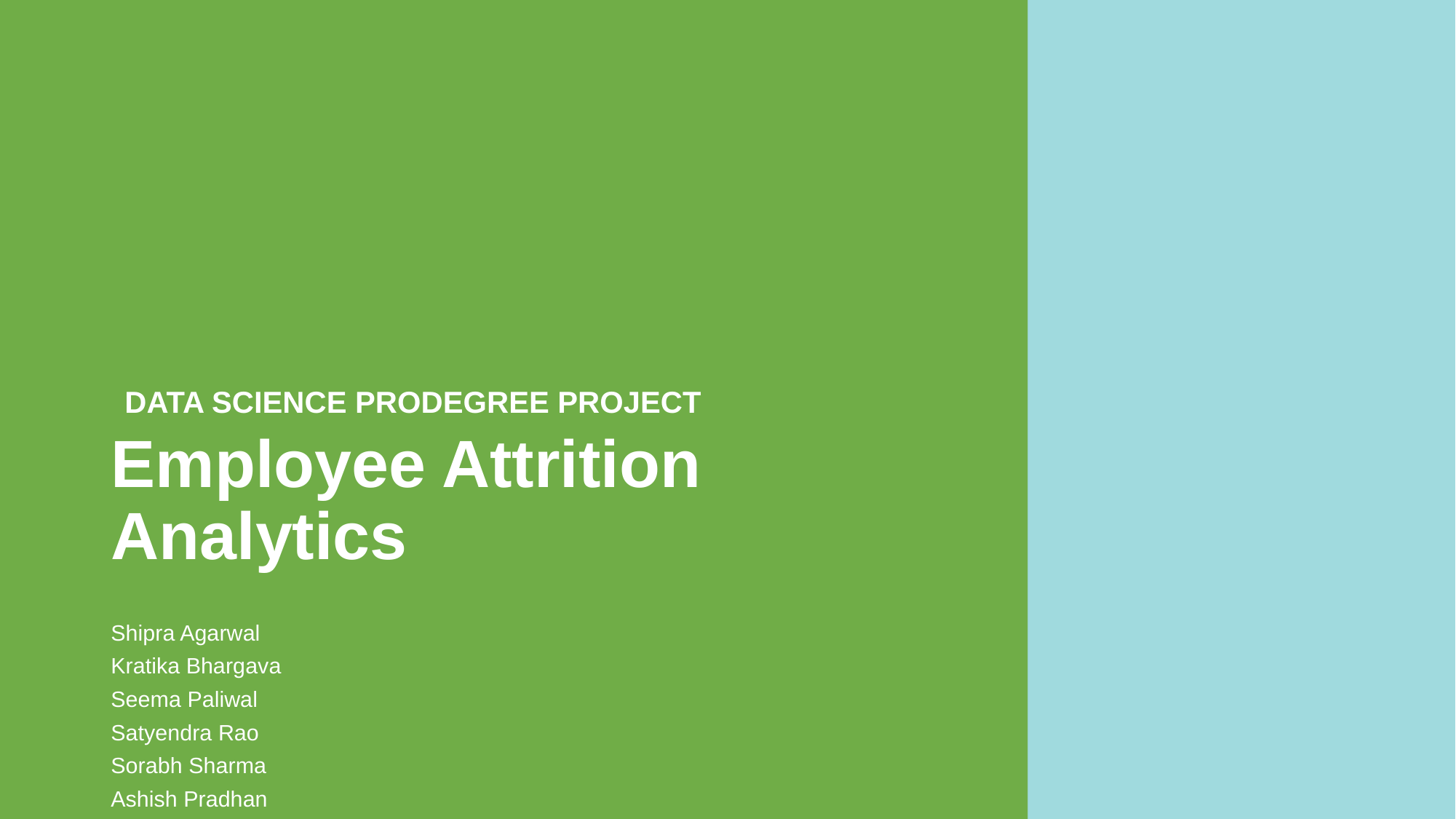

# Employee Attrition Analytics
                    DATA SCIENCE PRODEGREE PROJECT

Shipra Agarwal
Kratika Bhargava
Seema Paliwal
Satyendra Rao
Sorabh Sharma
Ashish Pradhan